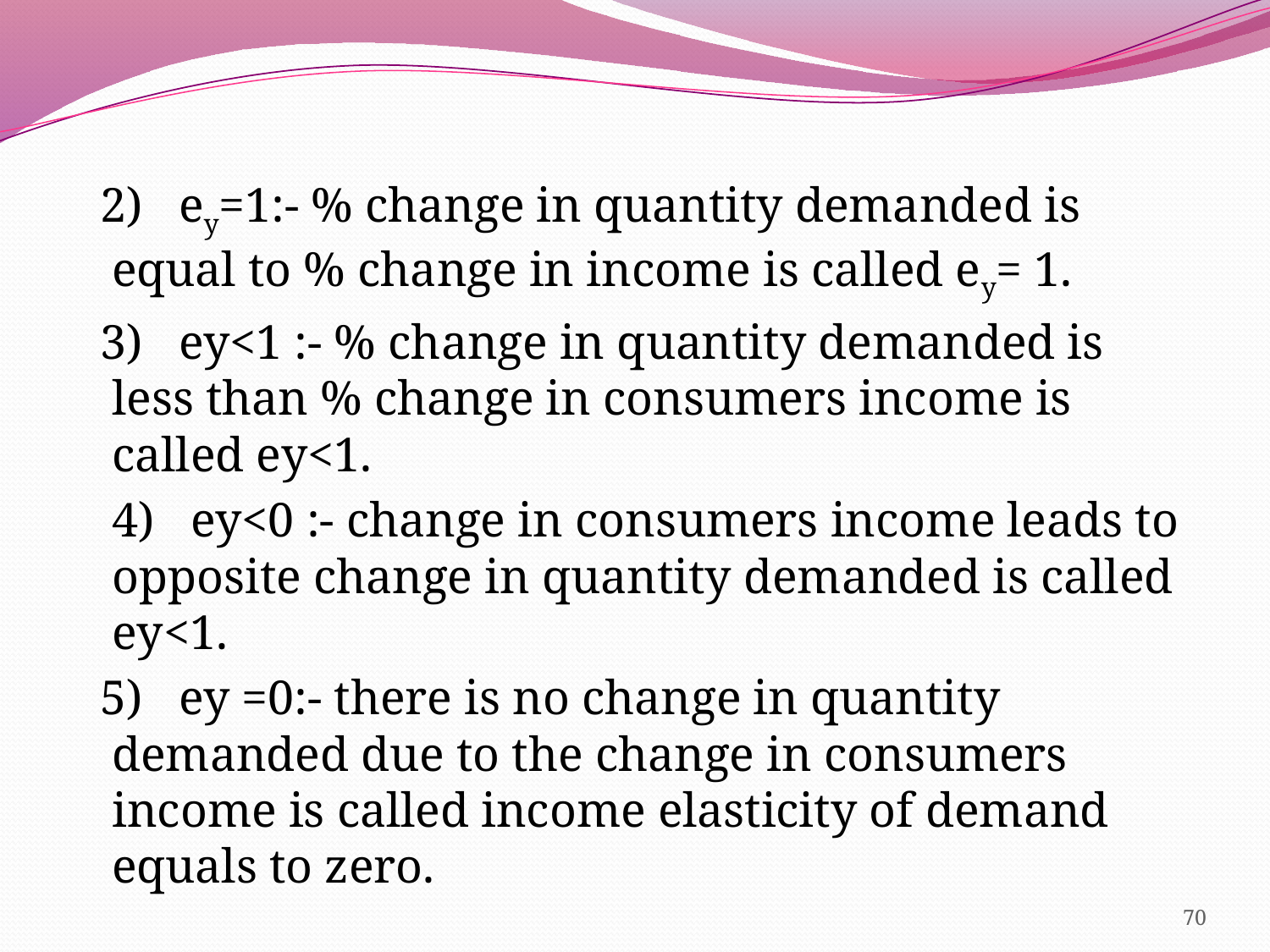

2)   ey=1:- % change in quantity demanded is equal to % change in income is called ey= 1.
  3)   ey<1 :- % change in quantity demanded is less than % change in consumers income is called ey<1.
   4)   ey<0 :- change in consumers income leads to opposite change in quantity demanded is called ey<1.
  5)   ey =0:- there is no change in quantity demanded due to the change in consumers income is called income elasticity of demand equals to zero.
70